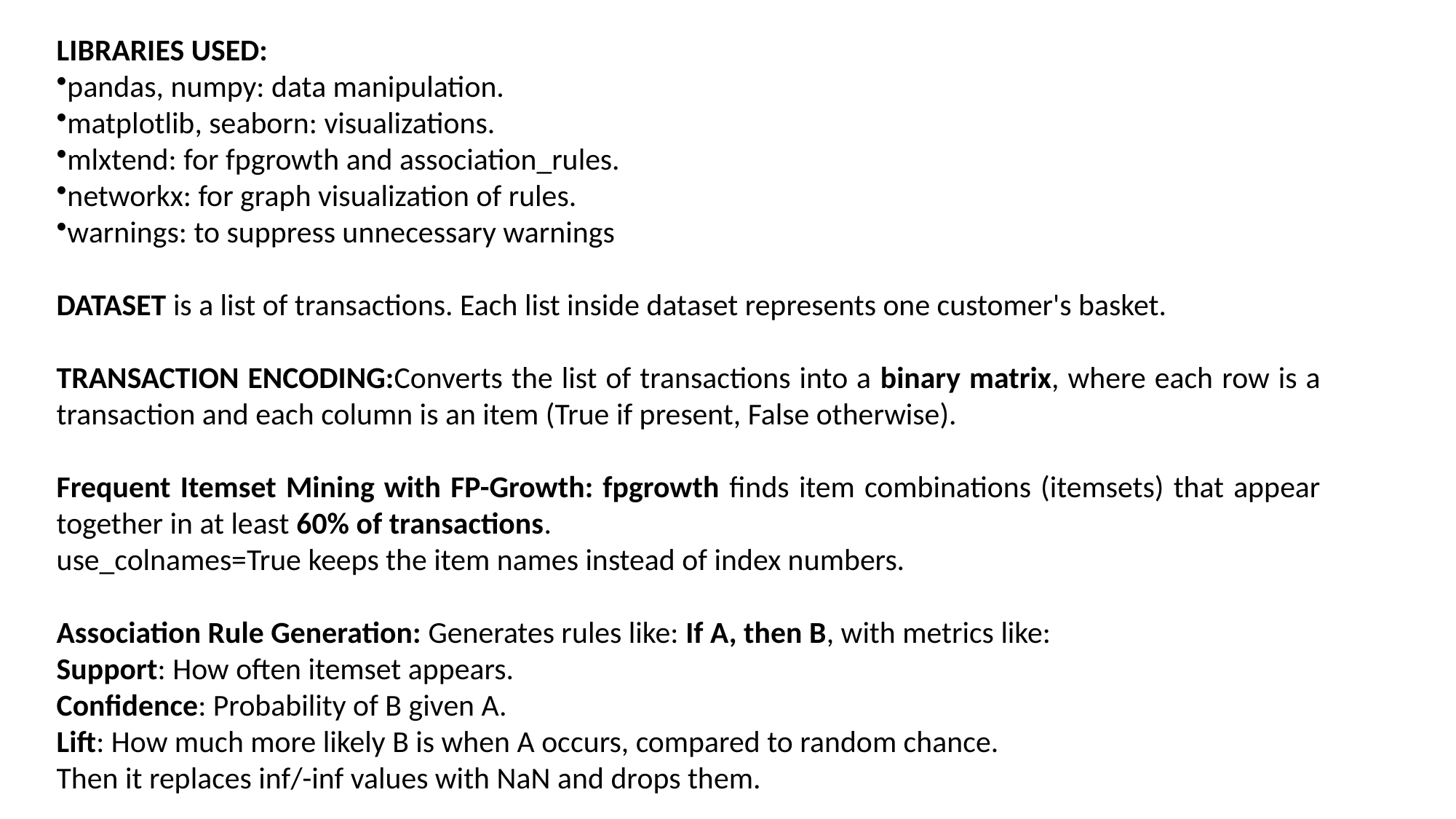

LIBRARIES USED:
pandas, numpy: data manipulation.
matplotlib, seaborn: visualizations.
mlxtend: for fpgrowth and association_rules.
networkx: for graph visualization of rules.
warnings: to suppress unnecessary warnings

DATASET is a list of transactions. Each list inside dataset represents one customer's basket.

TRANSACTION ENCODING:Converts the list of transactions into a binary matrix, where each row is a transaction and each column is an item (True if present, False otherwise).

Frequent Itemset Mining with FP-Growth: fpgrowth finds item combinations (itemsets) that appear together in at least 60% of transactions.
use_colnames=True keeps the item names instead of index numbers.

Association Rule Generation: Generates rules like: If A, then B, with metrics like:
Support: How often itemset appears.
Confidence: Probability of B given A.
Lift: How much more likely B is when A occurs, compared to random chance.
Then it replaces inf/-inf values with NaN and drops them.